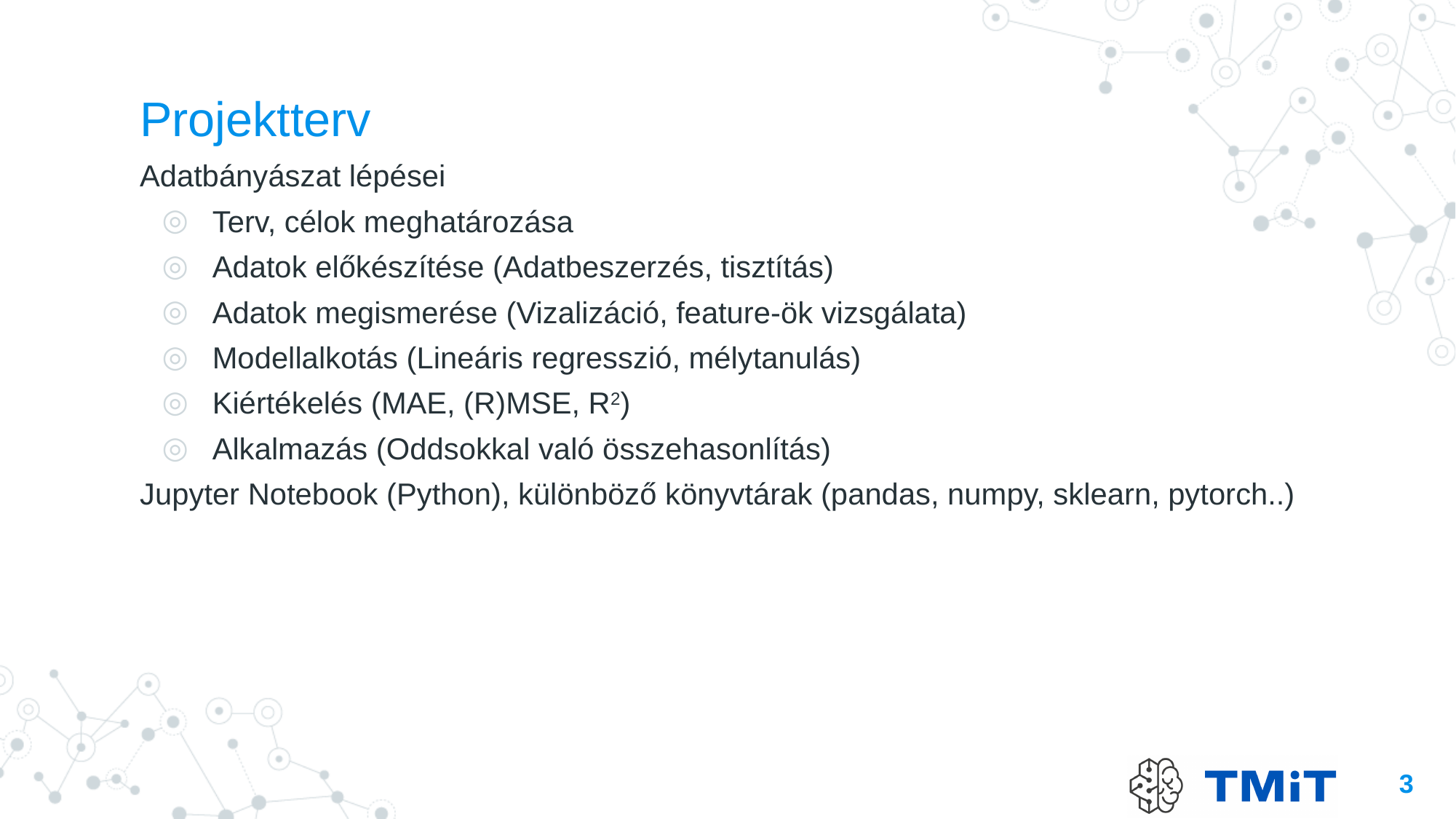

# Projektterv
Adatbányászat lépései
Terv, célok meghatározása
Adatok előkészítése (Adatbeszerzés, tisztítás)
Adatok megismerése (Vizalizáció, feature-ök vizsgálata)
Modellalkotás (Lineáris regresszió, mélytanulás)
Kiértékelés (MAE, (R)MSE, R2)
Alkalmazás (Oddsokkal való összehasonlítás)
Jupyter Notebook (Python), különböző könyvtárak (pandas, numpy, sklearn, pytorch..)
3